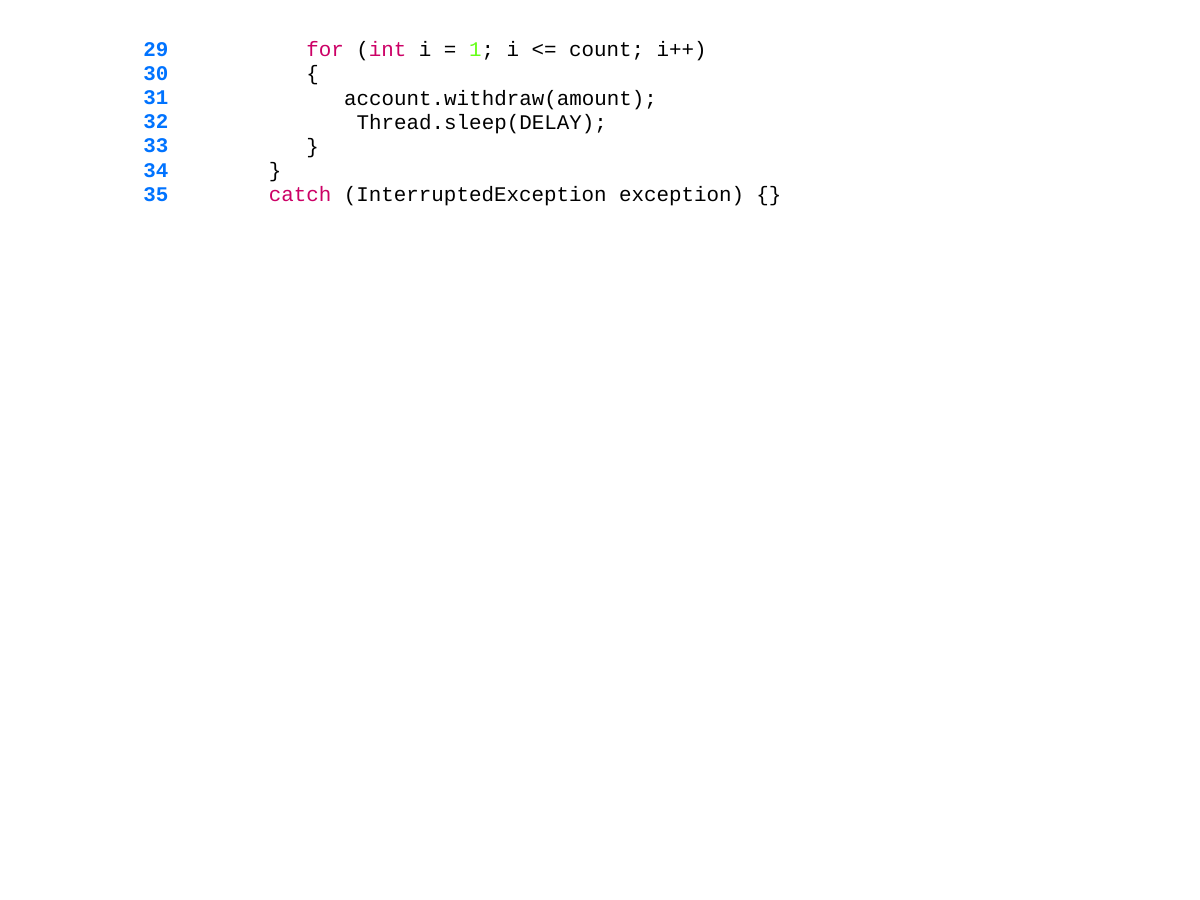

29
30
31
32
33
34
35
for (int i = 1; i <= count; i++)
{
account.withdraw(amount);  Thread.sleep(DELAY);
}

}
catch (InterruptedException exception) {}